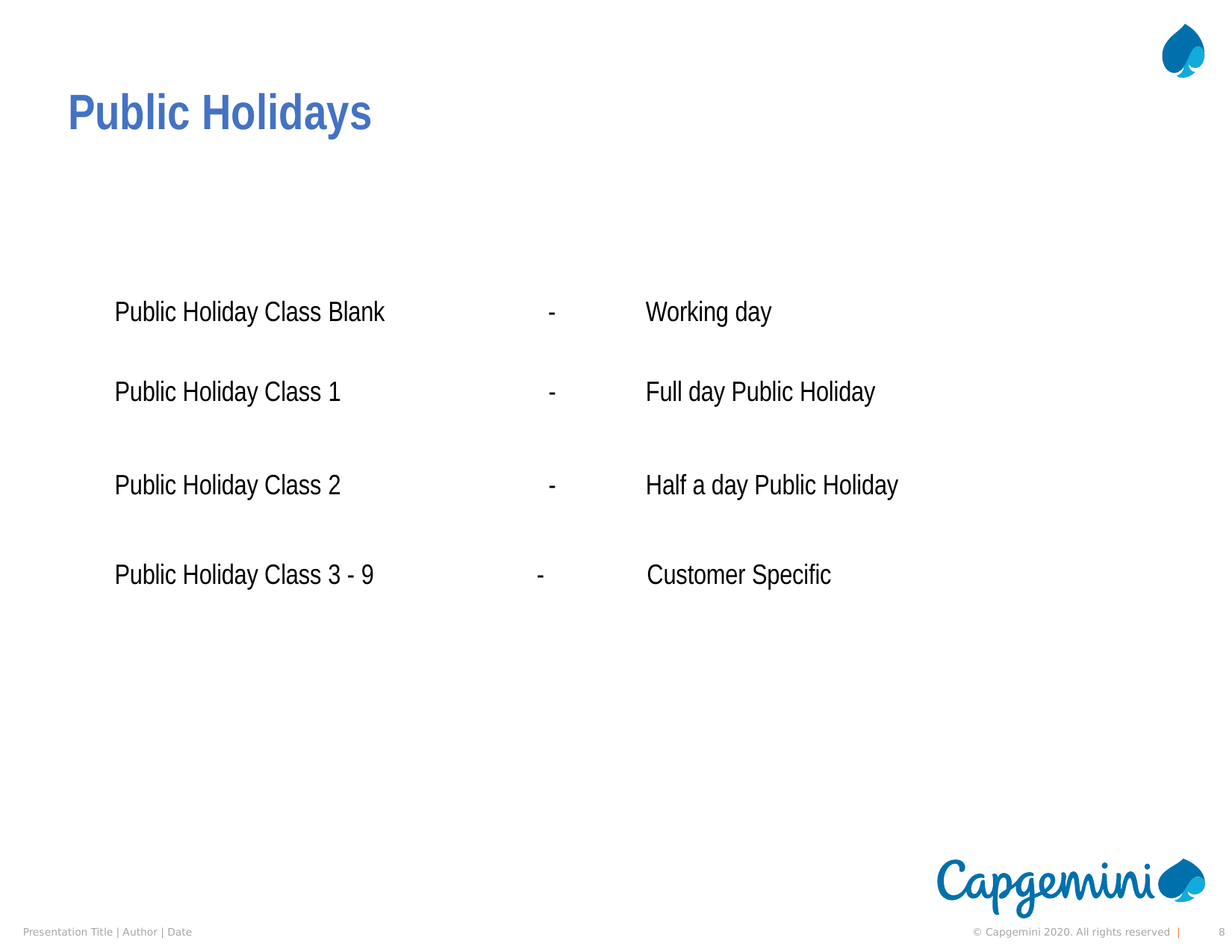

# Public Holidays Classes
Public Holiday Class Blank
-
Working day
Public Holiday Class 1
-
Full day Public Holiday
Public Holiday Class 2
-
Half a day Public Holiday
Public Holiday Class 3 - 9
-
Customer Specific